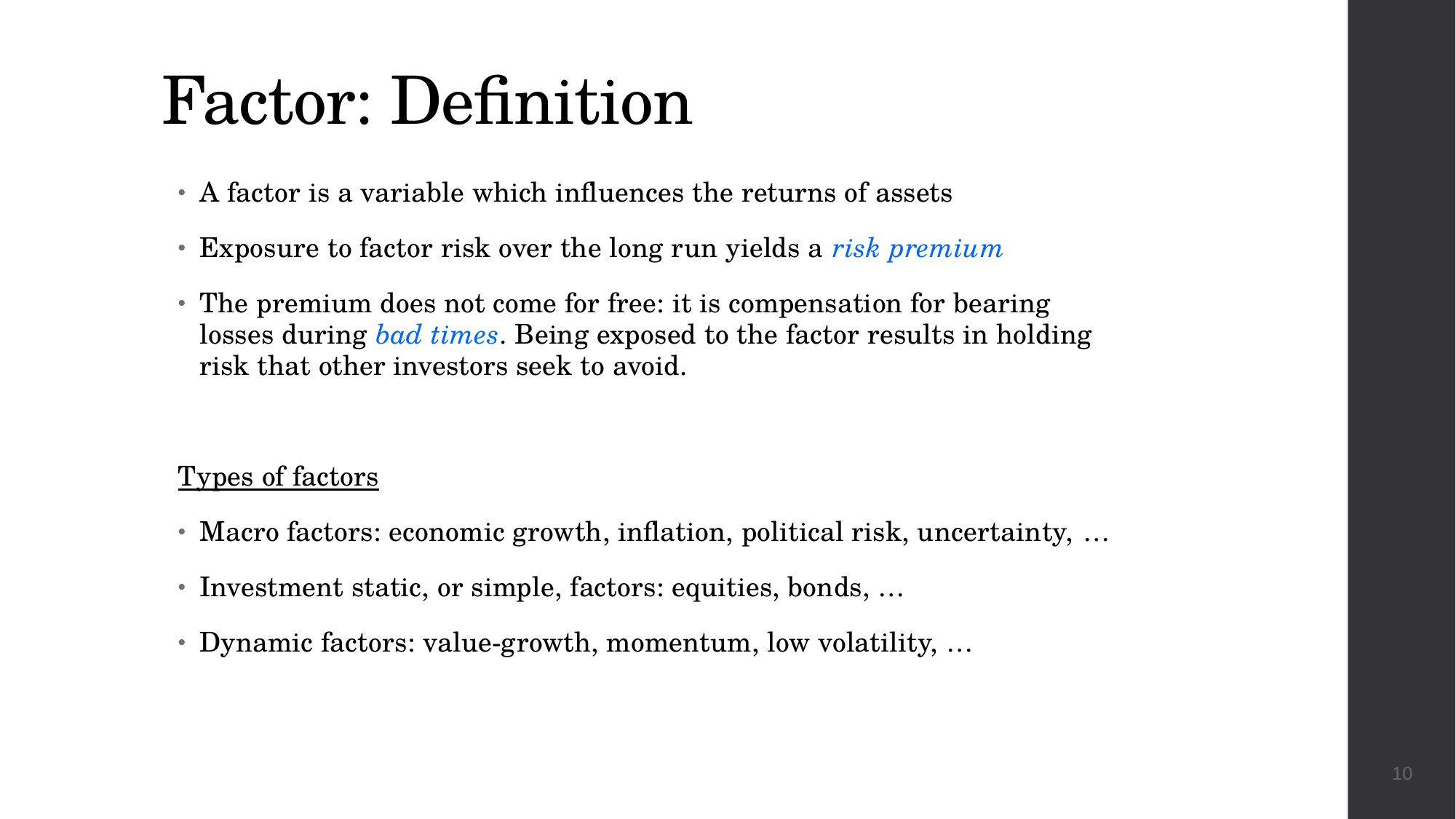

# Factor: Definition
10
A factor is a variable which influences the returns of assets
Exposure to factor risk over the long run yields a risk premium
The premium does not come for free: it is compensation for bearing losses during bad times. Being exposed to the factor results in holding risk that other investors seek to avoid.

Types of factors
Macro factors: economic growth, inflation, political risk, uncertainty, …
Investment static, or simple, factors: equities, bonds, …
Dynamic factors: value-growth, momentum, low volatility, …